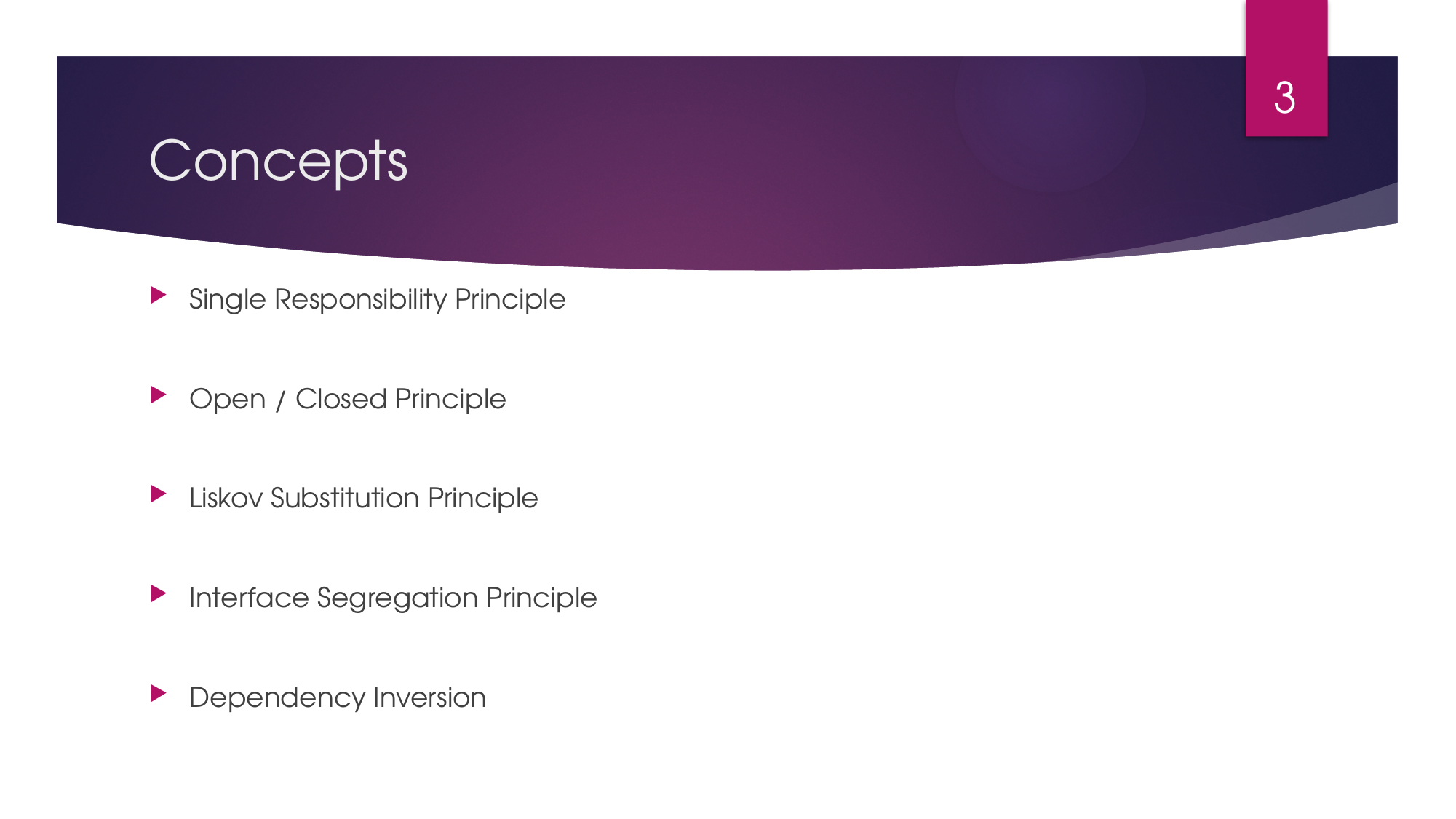

3
# Concepts
Single Responsibility Principle

Open / Closed Principle

Liskov Substitution Principle

Interface Segregation Principle

Dependency Inversion